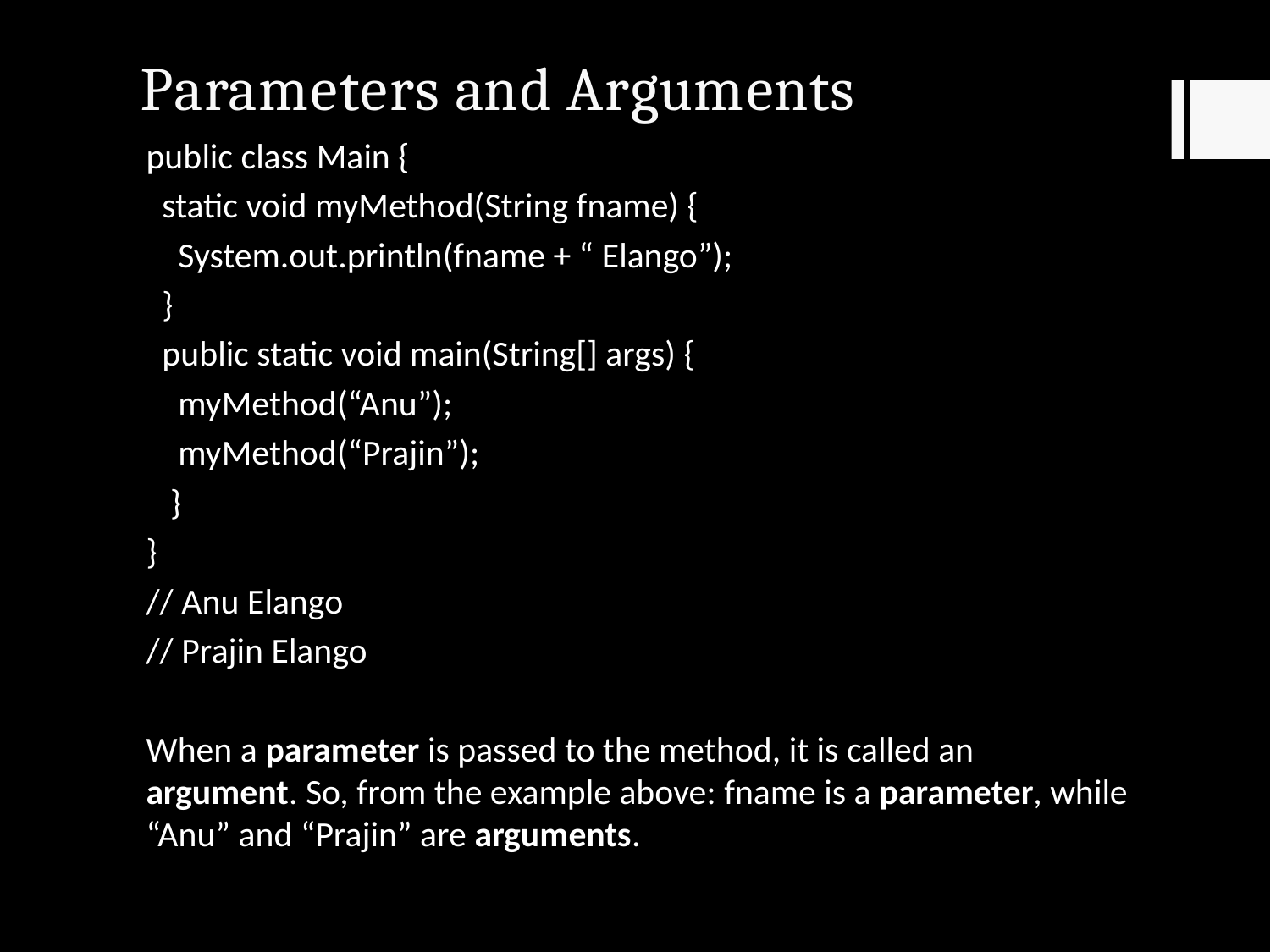

# Parameters and Arguments
public class Main {
  static void myMethod(String fname) {
    System.out.println(fname + “ Elango”);
  }
  public static void main(String[] args) {
    myMethod(“Anu”);
    myMethod(“Prajin”);
   }
}
// Anu Elango
// Prajin Elango

When a parameter is passed to the method, it is called an argument. So, from the example above: fname is a parameter, while “Anu” and “Prajin” are arguments.